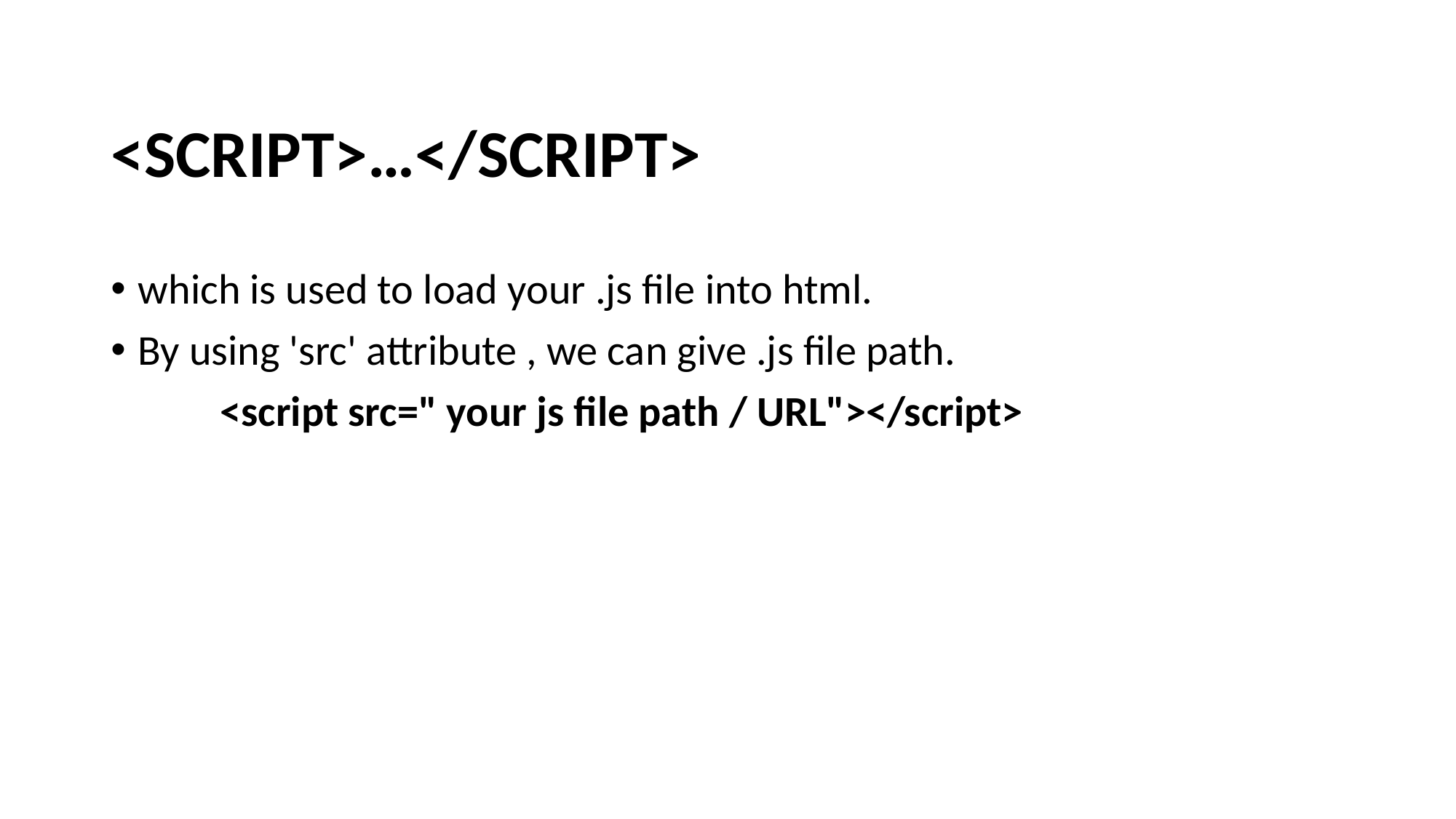

<SCRIPT>…</SCRIPT>

which is used to load your .js file into html.
By using 'src' attribute , we can give .js file path.
	<script src=" your js file path / URL"></script>